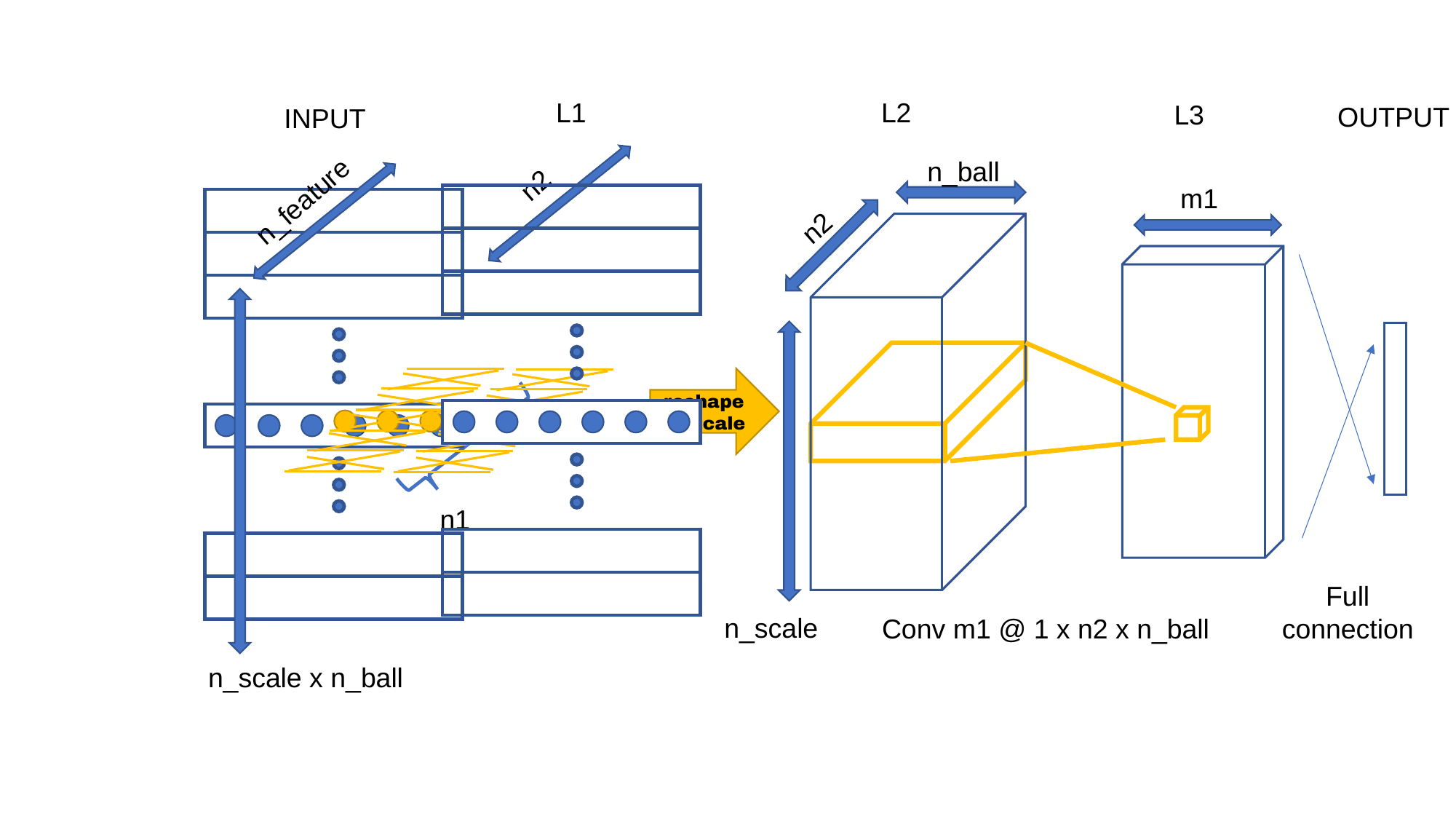

L1
L2
L3
OUTPUT
INPUT
n_ball
n2
m1
n_feature

n2

reshape
by scale

n1
Full connection
n_scale
Conv m1 @ 1 x n2 x n_ball
n_scale x n_ball